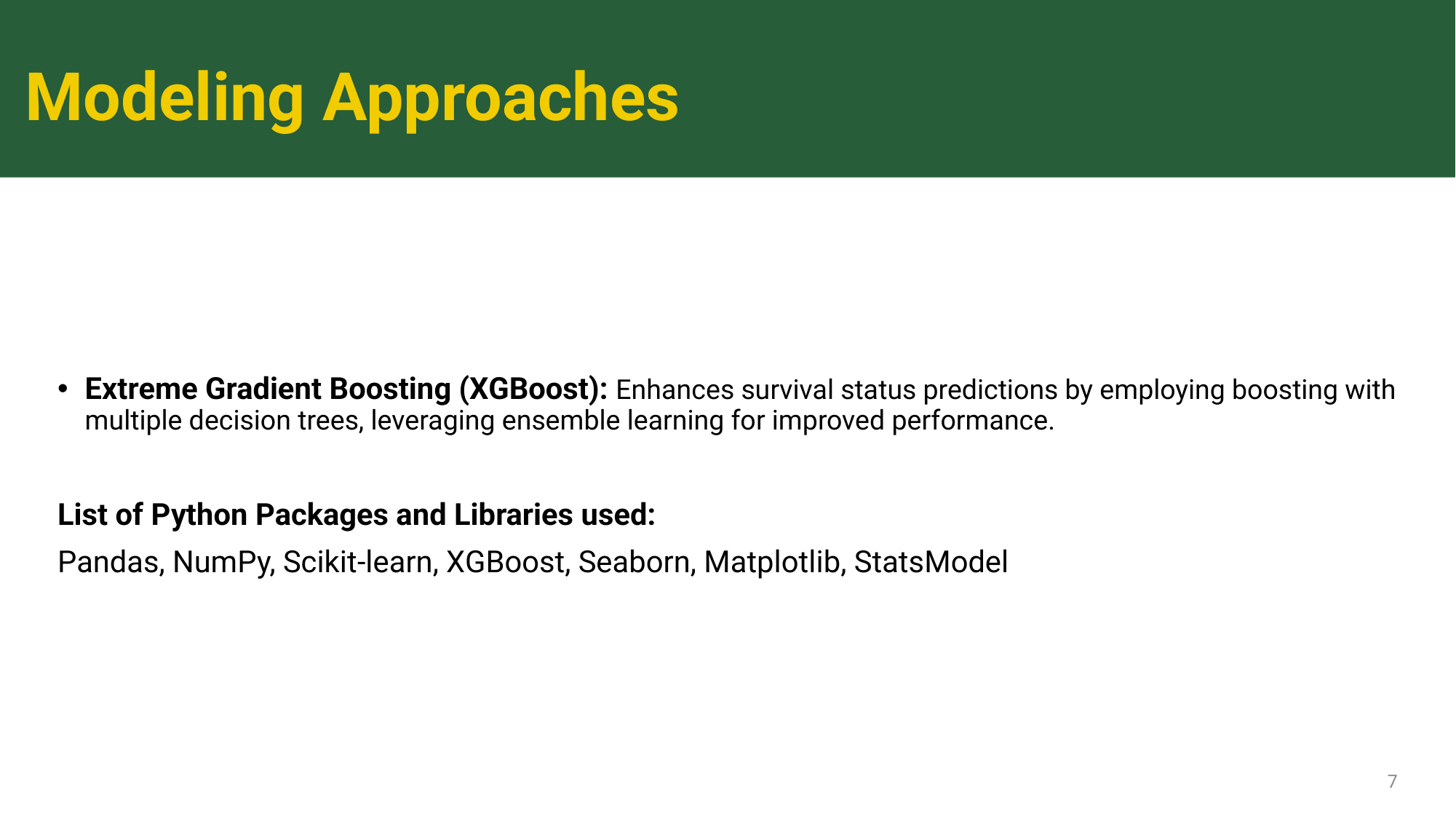

# Modeling Approaches
Extreme Gradient Boosting (XGBoost): Enhances survival status predictions by employing boosting with multiple decision trees, leveraging ensemble learning for improved performance.

List of Python Packages and Libraries used:
Pandas, NumPy, Scikit-learn, XGBoost, Seaborn, Matplotlib, StatsModel
7